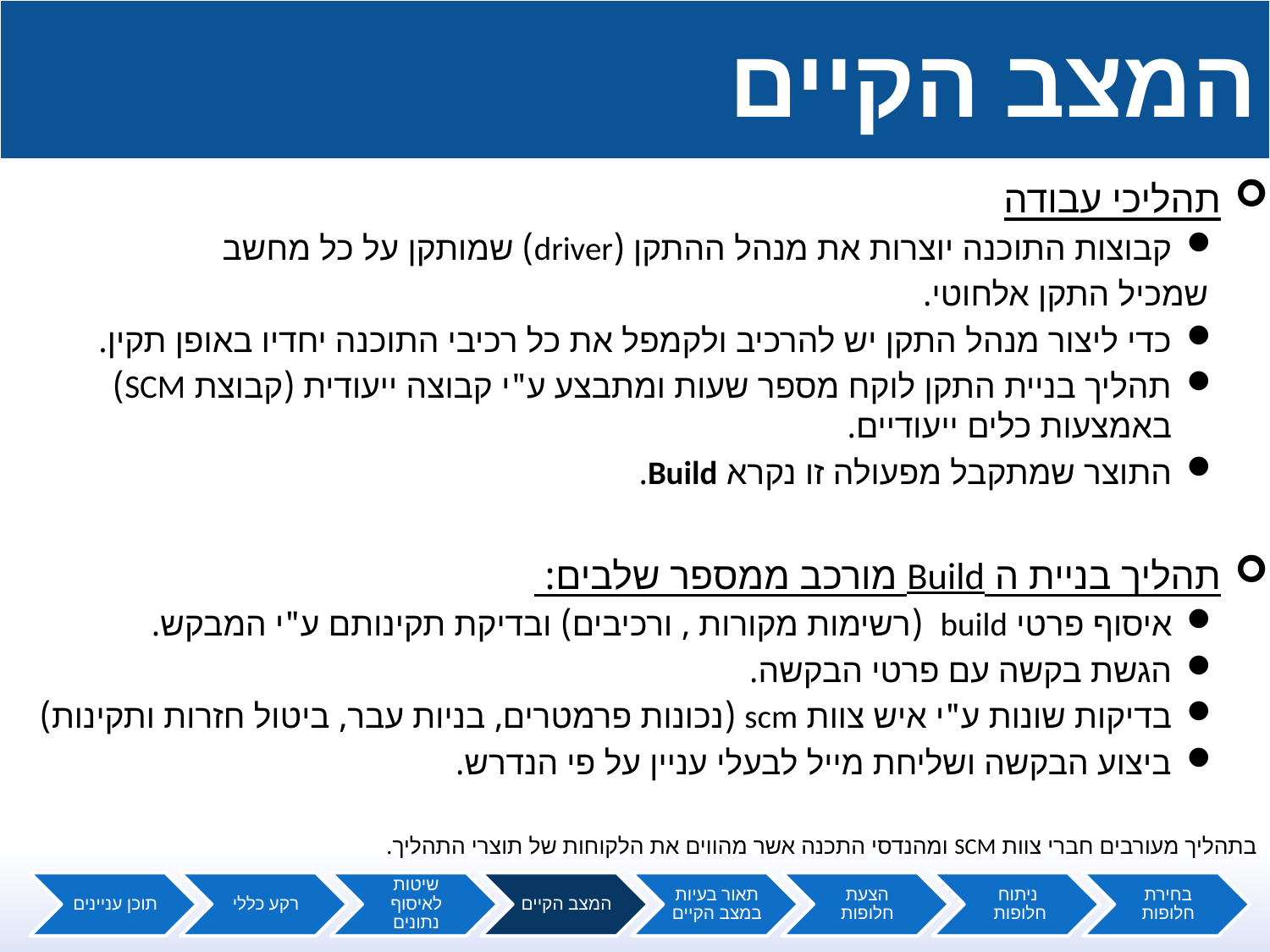

# המצב הקיים
תהליכי עבודה
קבוצות התוכנה יוצרות את מנהל ההתקן (driver) שמותקן על כל מחשב
	שמכיל התקן אלחוטי.
כדי ליצור מנהל התקן יש להרכיב ולקמפל את כל רכיבי התוכנה יחדיו באופן תקין.
תהליך בניית התקן לוקח מספר שעות ומתבצע ע"י קבוצה ייעודית (קבוצת SCM) באמצעות כלים ייעודיים.
התוצר שמתקבל מפעולה זו נקרא Build.

תהליך בניית ה Build מורכב ממספר שלבים:
איסוף פרטי build  (רשימות מקורות , ורכיבים) ובדיקת תקינותם ע"י המבקש.
הגשת בקשה עם פרטי הבקשה.
בדיקות שונות ע"י איש צוות scm (נכונות פרמטרים, בניות עבר, ביטול חזרות ותקינות)
ביצוע הבקשה ושליחת מייל לבעלי עניין על פי הנדרש.

בתהליך מעורבים חברי צוות SCM ומהנדסי התכנה אשר מהווים את הלקוחות של תוצרי התהליך.

תוכן עניינים
רקע כללי
שיטות לאיסוף נתונים
המצב הקיים
תאור בעיות במצב הקיים
הצעת חלופות
ניתוח חלופות
בחירת חלופות